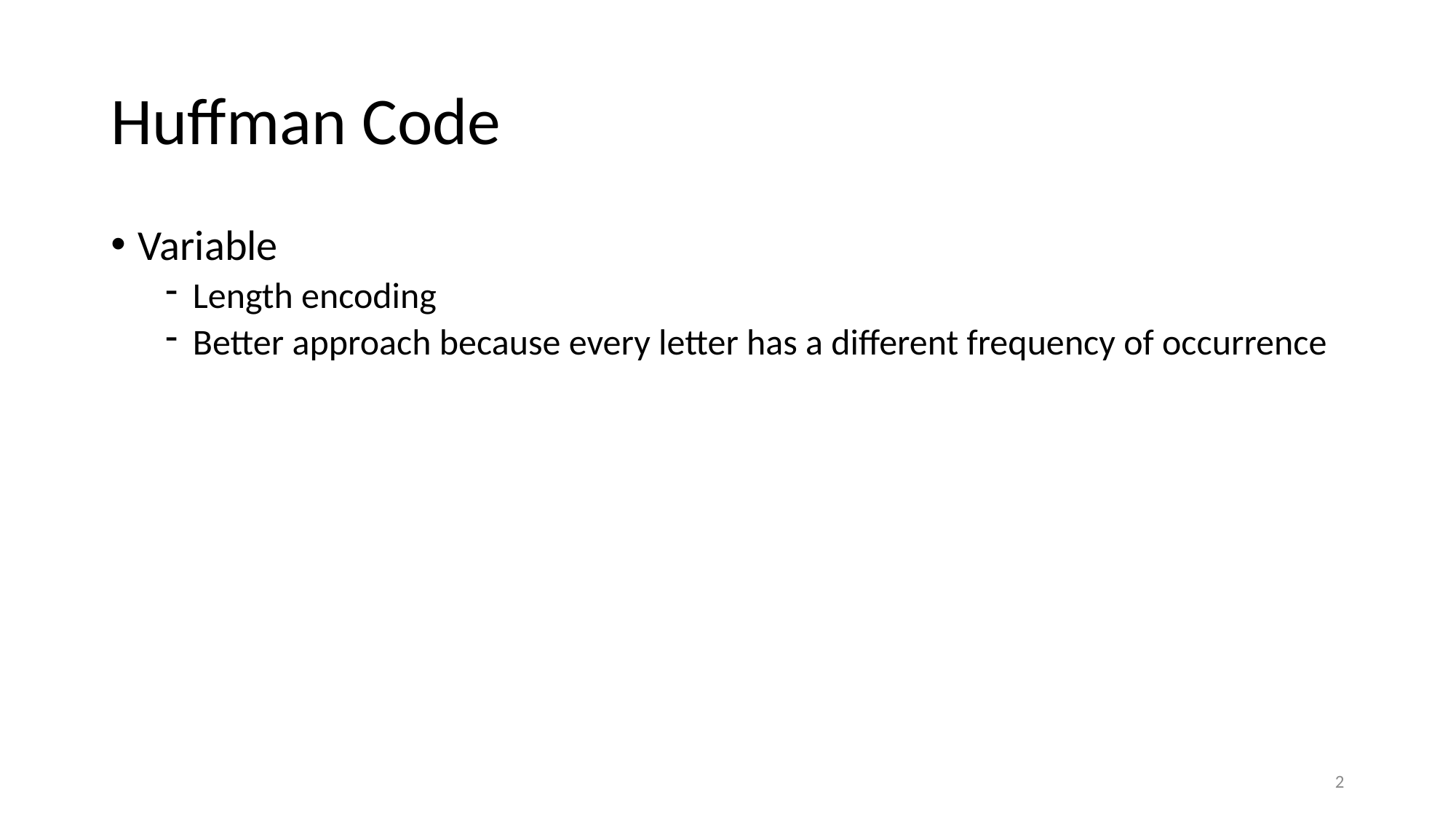

# Huffman Code
Variable
Length encoding
Better approach because every letter has a different frequency of occurrence
2